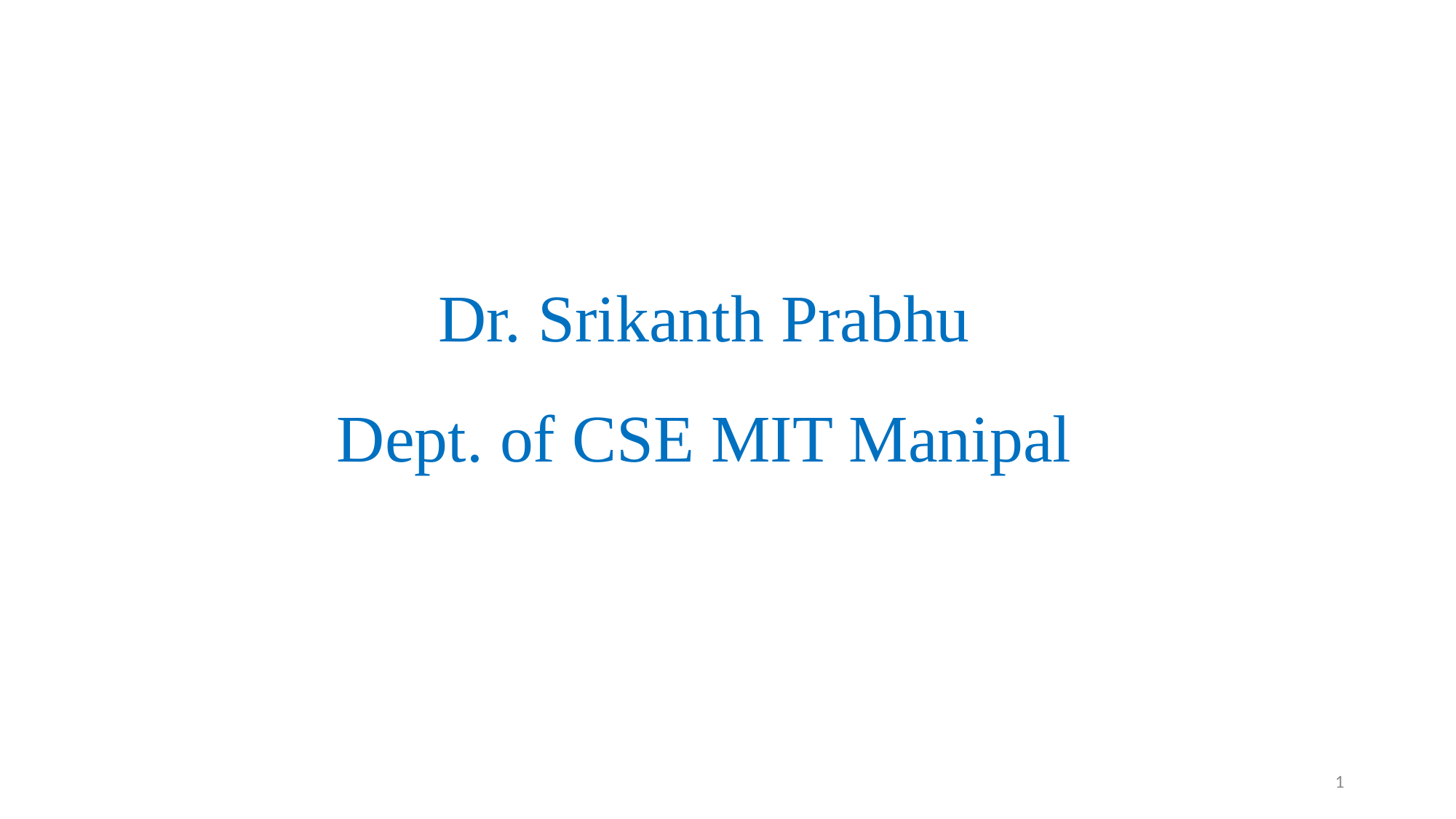

Dr. Srikanth Prabhu
Dept. of CSE MIT Manipal

1